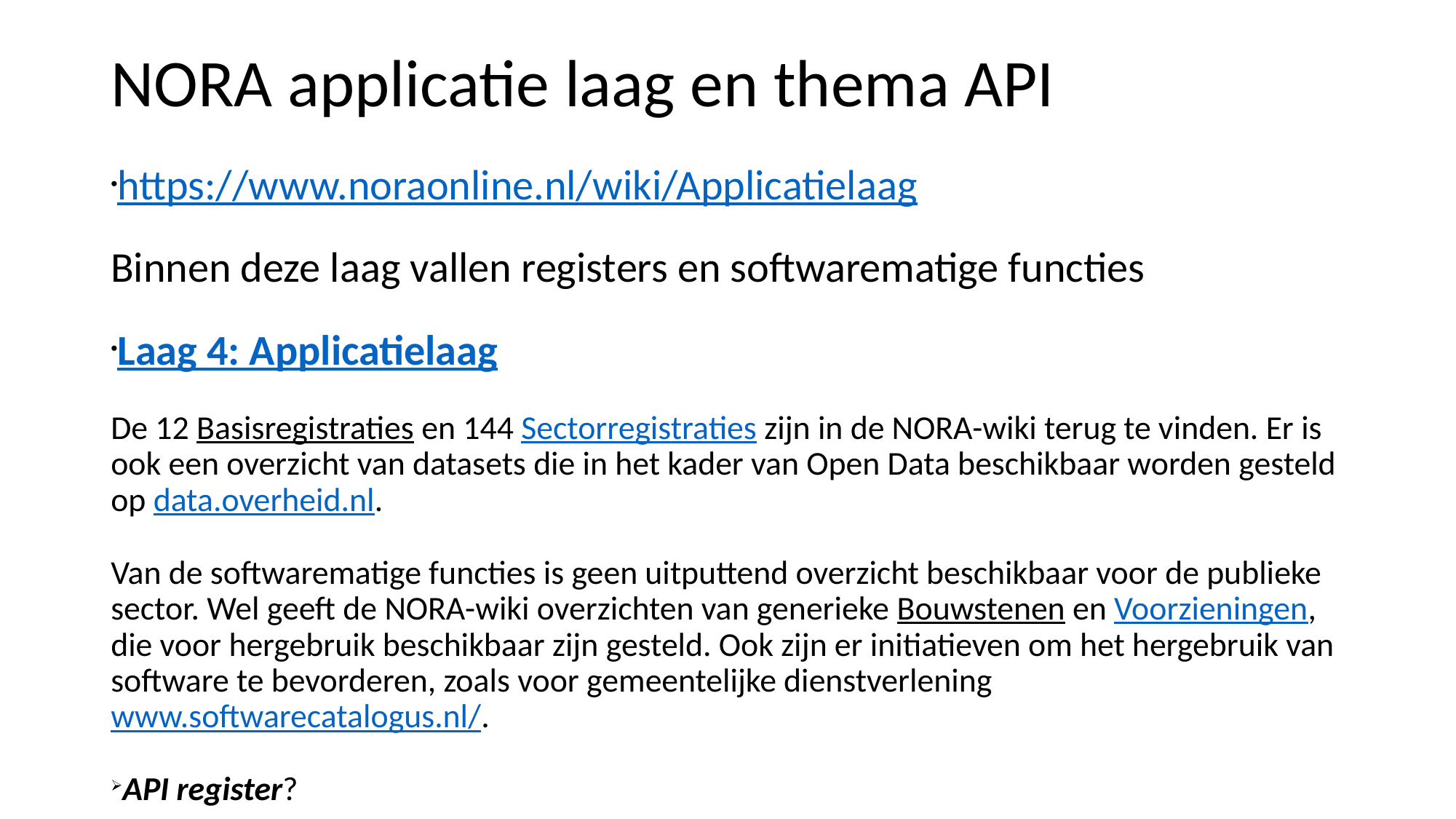

NORA applicatie laag en thema API
https://www.noraonline.nl/wiki/Applicatielaag
Binnen deze laag vallen registers en softwarematige functies
Laag 4: Applicatielaag
De 12 Basisregistraties en 144 Sectorregistraties zijn in de NORA-wiki terug te vinden. Er is ook een overzicht van datasets die in het kader van Open Data beschikbaar worden gesteld op data.overheid.nl.
Van de softwarematige functies is geen uitputtend overzicht beschikbaar voor de publieke sector. Wel geeft de NORA-wiki overzichten van generieke Bouwstenen en Voorzieningen, die voor hergebruik beschikbaar zijn gesteld. Ook zijn er initiatieven om het hergebruik van software te bevorderen, zoals voor gemeentelijke dienstverlening www.softwarecatalogus.nl/.
API register?